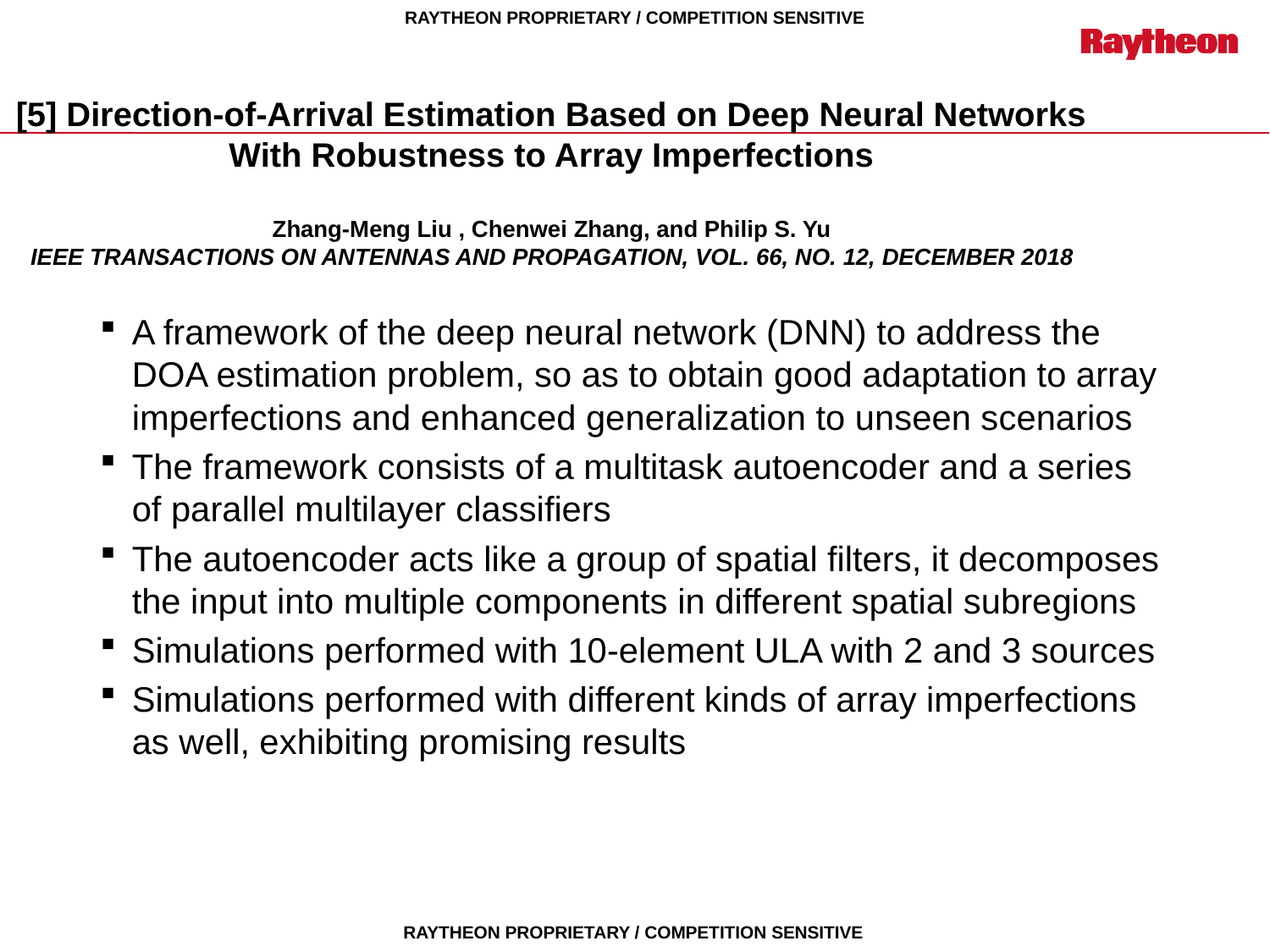

# [5] Direction-of-Arrival Estimation Based on Deep Neural Networks With Robustness to Array Imperfections Zhang-Meng Liu , Chenwei Zhang, and Philip S. Yu IEEE TRANSACTIONS ON ANTENNAS AND PROPAGATION, VOL. 66, NO. 12, DECEMBER 2018
A framework of the deep neural network (DNN) to address the DOA estimation problem, so as to obtain good adaptation to array imperfections and enhanced generalization to unseen scenarios
The framework consists of a multitask autoencoder and a series of parallel multilayer classifiers
The autoencoder acts like a group of spatial filters, it decomposes the input into multiple components in different spatial subregions
Simulations performed with 10-element ULA with 2 and 3 sources
Simulations performed with different kinds of array imperfections as well, exhibiting promising results